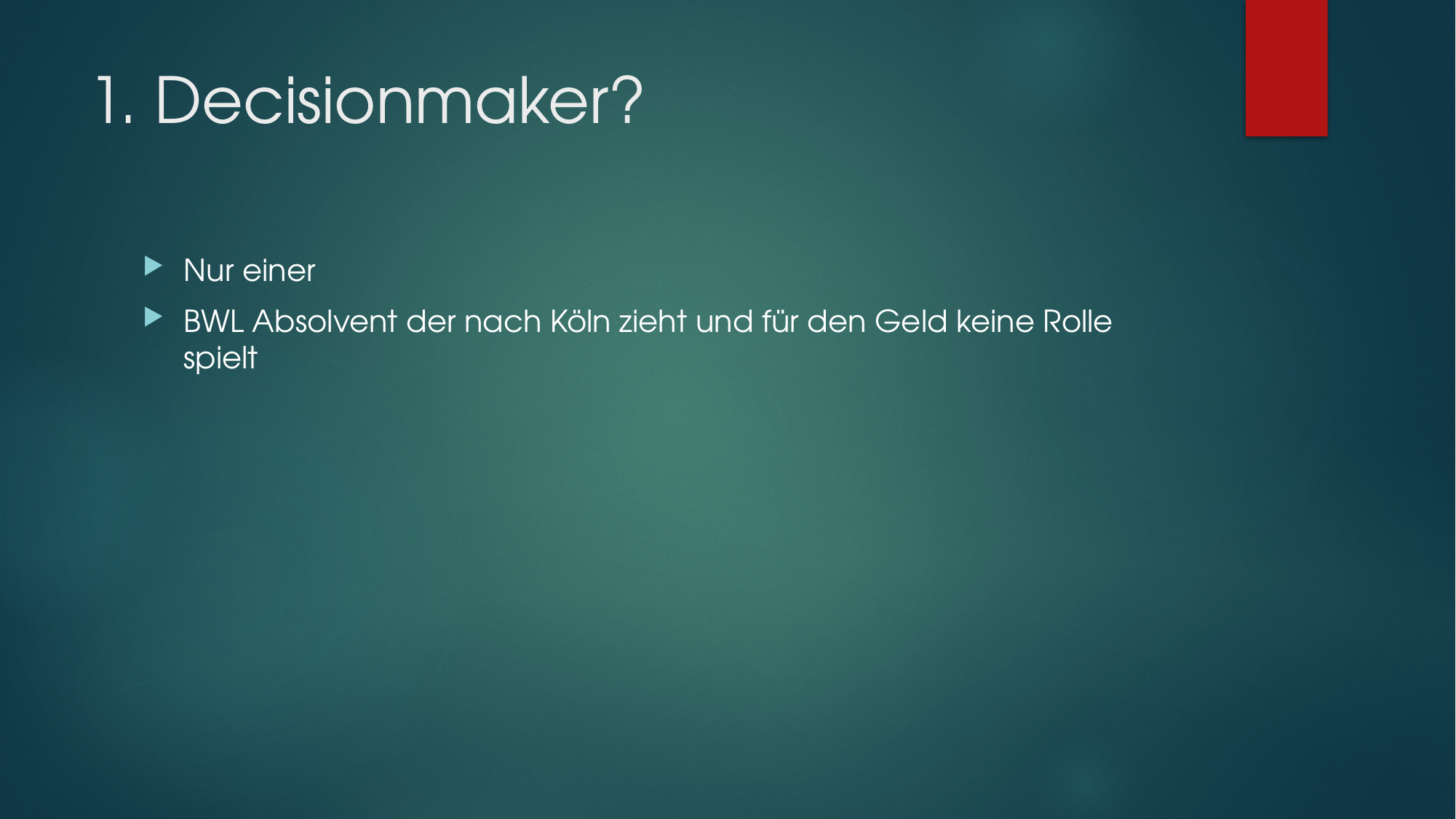

# 1. Decisionmaker?
Nur einer
BWL Absolvent der nach Köln zieht und für den Geld keine Rolle spielt